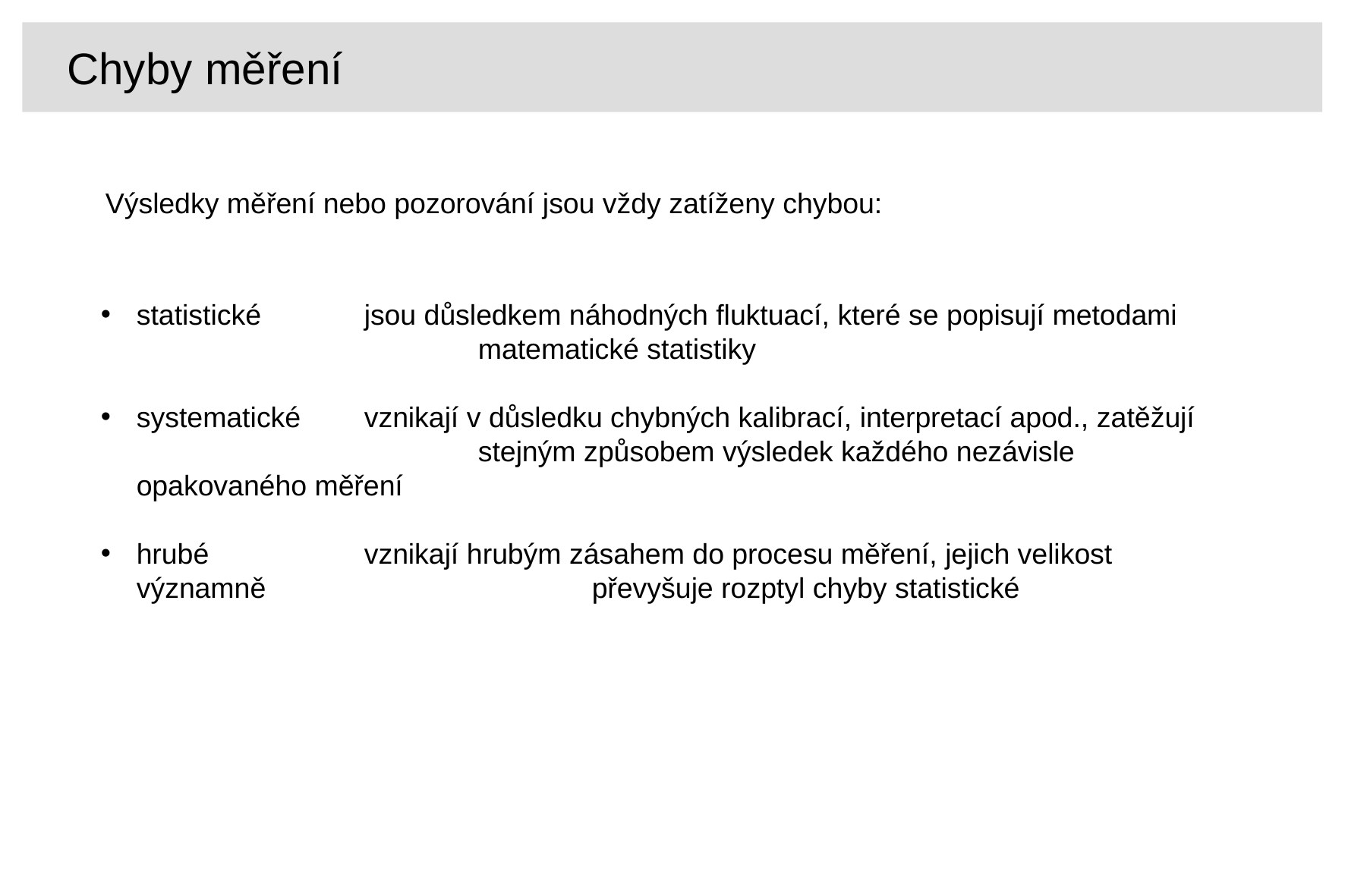

Chyby měření
Výsledky měření nebo pozorování jsou vždy zatíženy chybou:
statistické	jsou důsledkem náhodných fluktuací, které se popisují metodami 			matematické statistiky

systematické  	vznikají v důsledku chybných kalibrací, interpretací apod., zatěžují 			stejným způsobem výsledek každého nezávisle opakovaného měření

hrubé		vznikají hrubým zásahem do procesu měření, jejich velikost významně 			převyšuje rozptyl chyby statistické